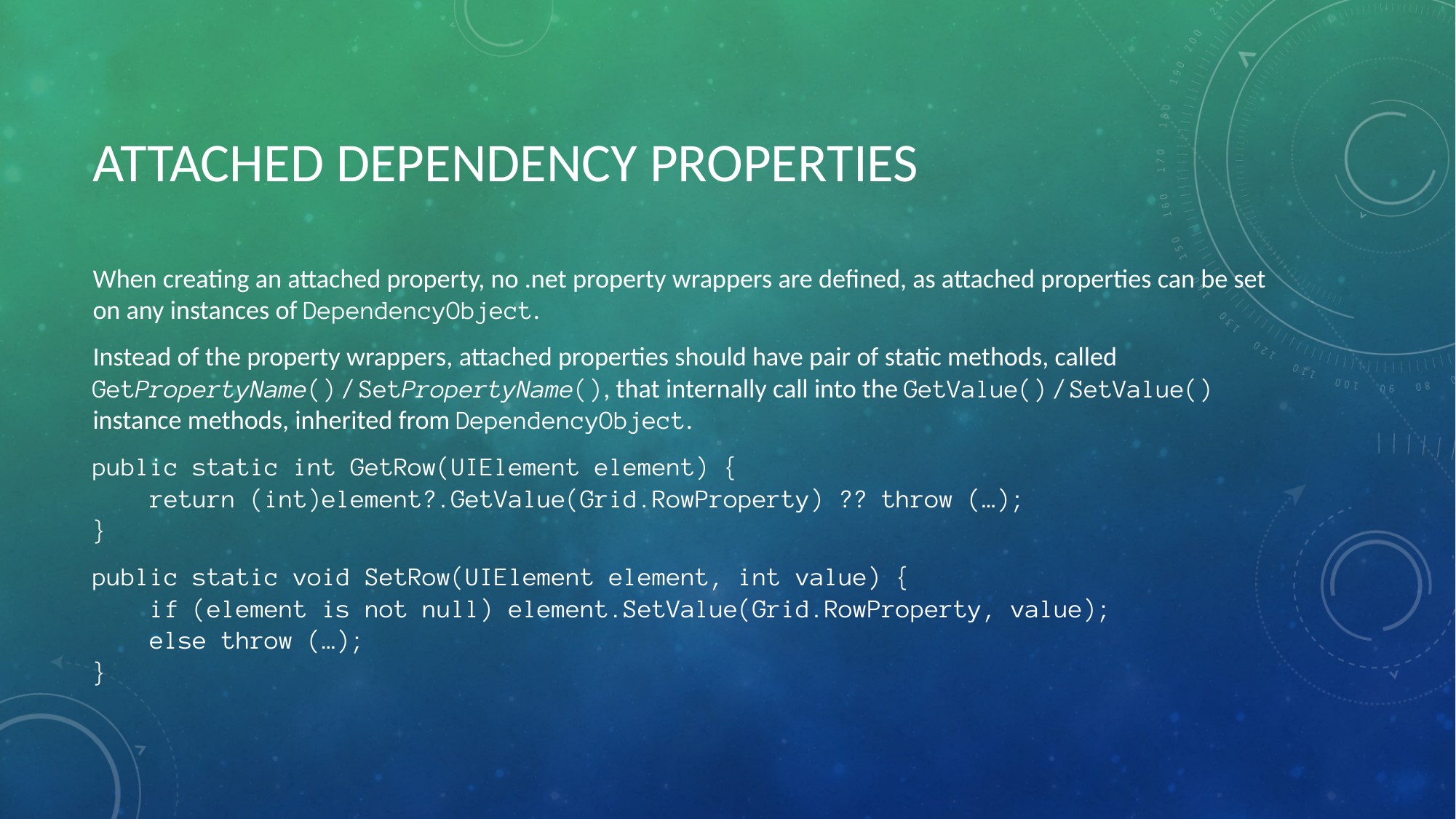

# Attached Dependency Properties
When creating an attached property, no .net property wrappers are defined, as attached properties can be set on any instances of DependencyObject.
Instead of the property wrappers, attached properties should have pair of static methods, called GetPropertyName() / SetPropertyName(), that internally call into the GetValue() / SetValue() instance methods, inherited from DependencyObject.
public static int GetRow(UIElement element) {
    return (int)element?.GetValue(Grid.RowProperty) ?? throw (…);
}
public static void SetRow(UIElement element, int value) {
    if (element is not null) element.SetValue(Grid.RowProperty, value);
    else throw (…);
}